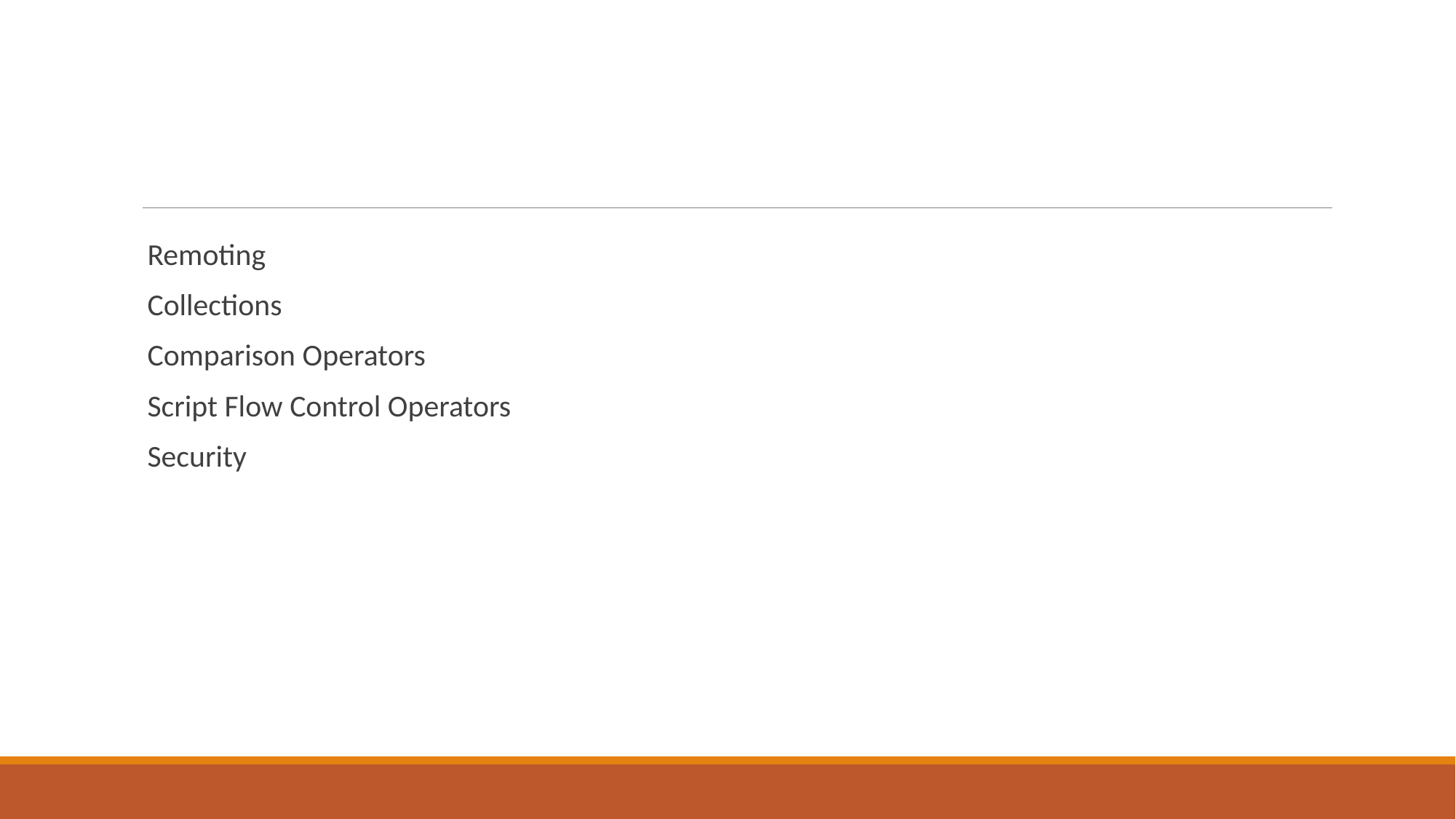

Remoting
Collections
Comparison Operators
Script Flow Control Operators
Security